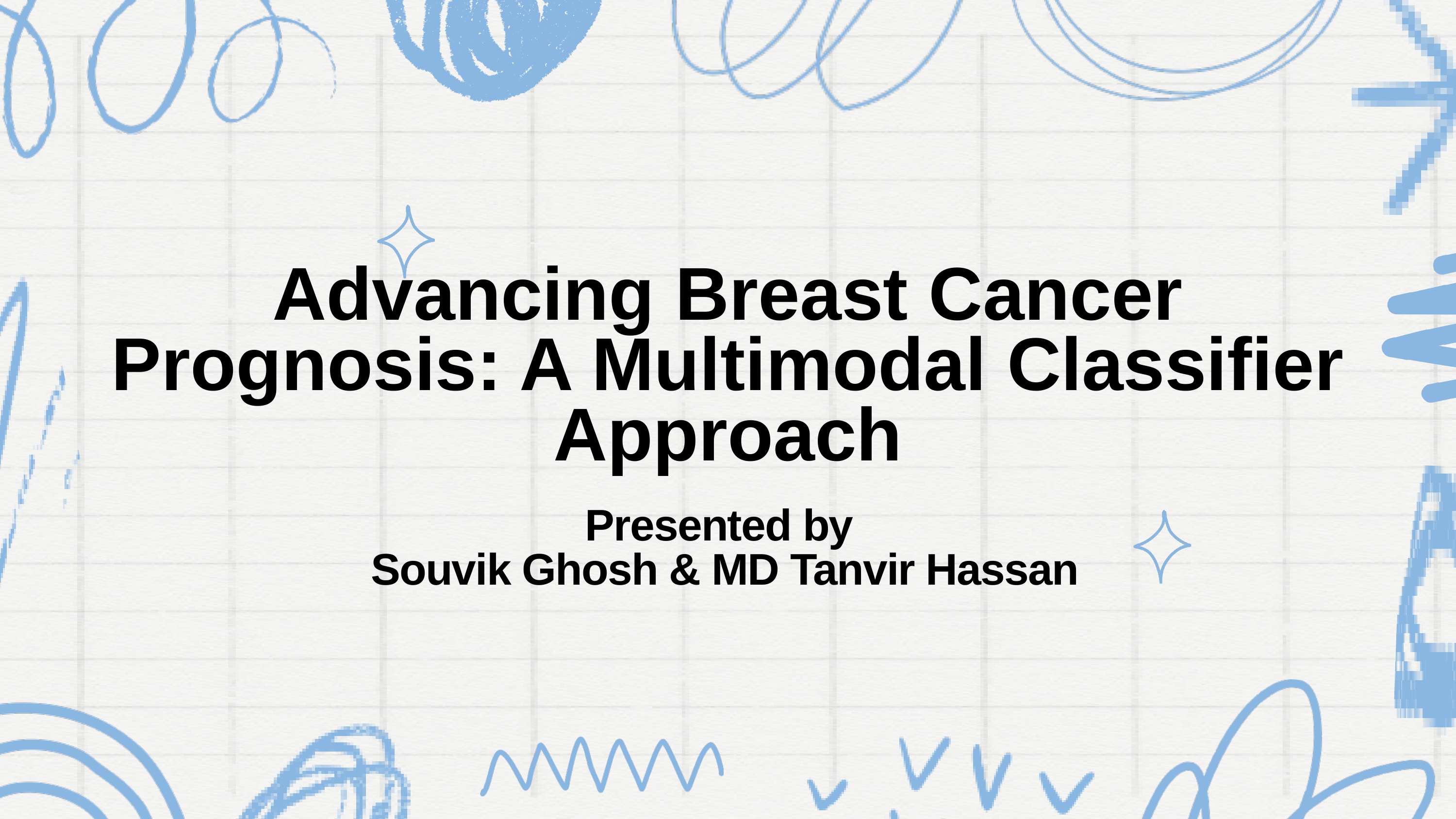

Advancing Breast Cancer Prognosis: A Multimodal Classifier Approach

Presented by
Souvik Ghosh & MD Tanvir Hassan